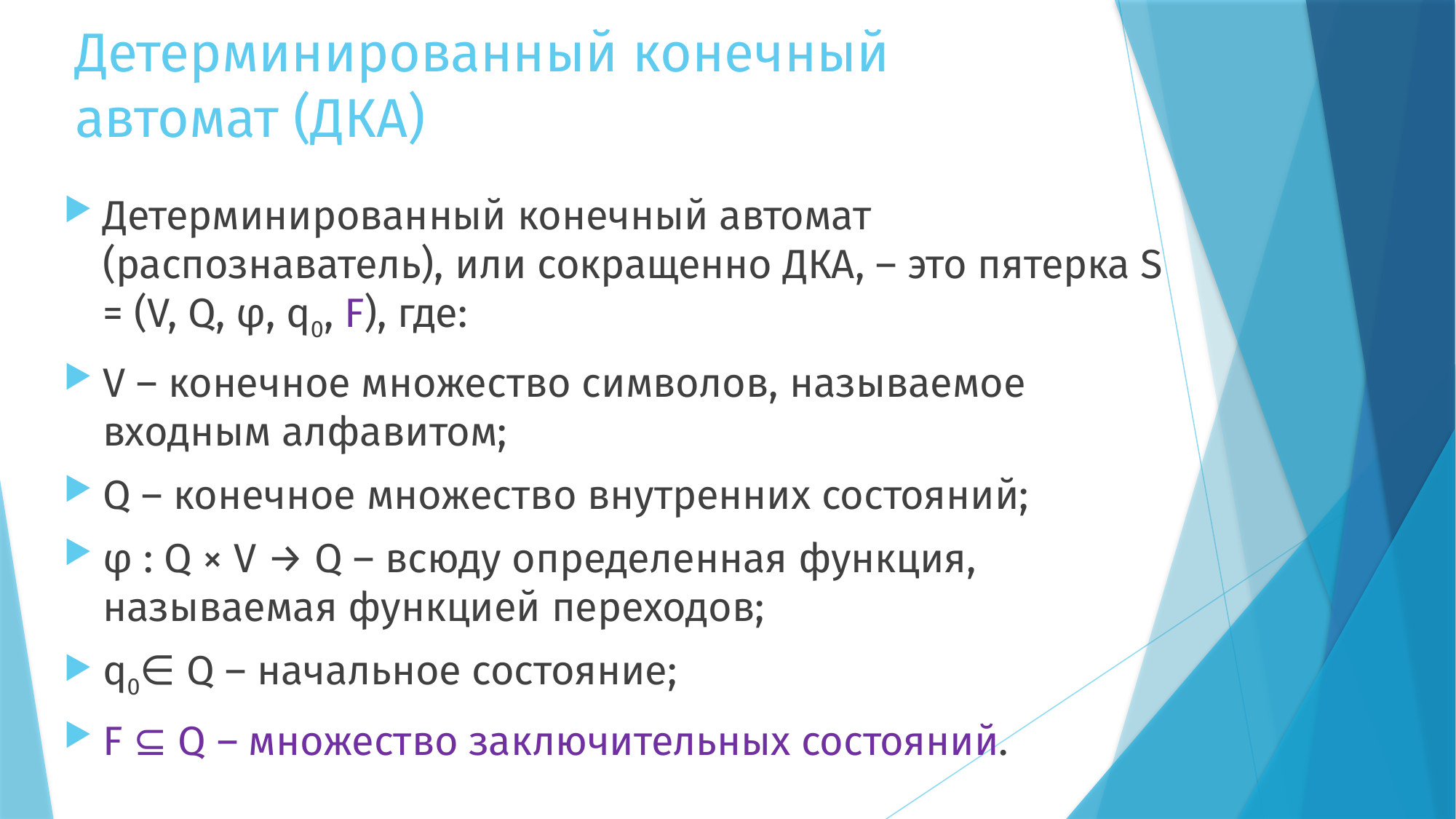

# Детерминированный конечный автомат (ДКА)
Детерминированный конечный автомат (распознаватель), или сокращенно ДКА, – это пятерка S = (V, Q, φ, q0, F), где:
V – конечное множество символов, называемое входным алфавитом;
Q – конечное множество внутренних состояний;
φ : Q × V → Q – всюду определенная функция, называемая функцией переходов;
q0∈ Q – начальное состояние;
F ⊆ Q – множество заключительных состояний.